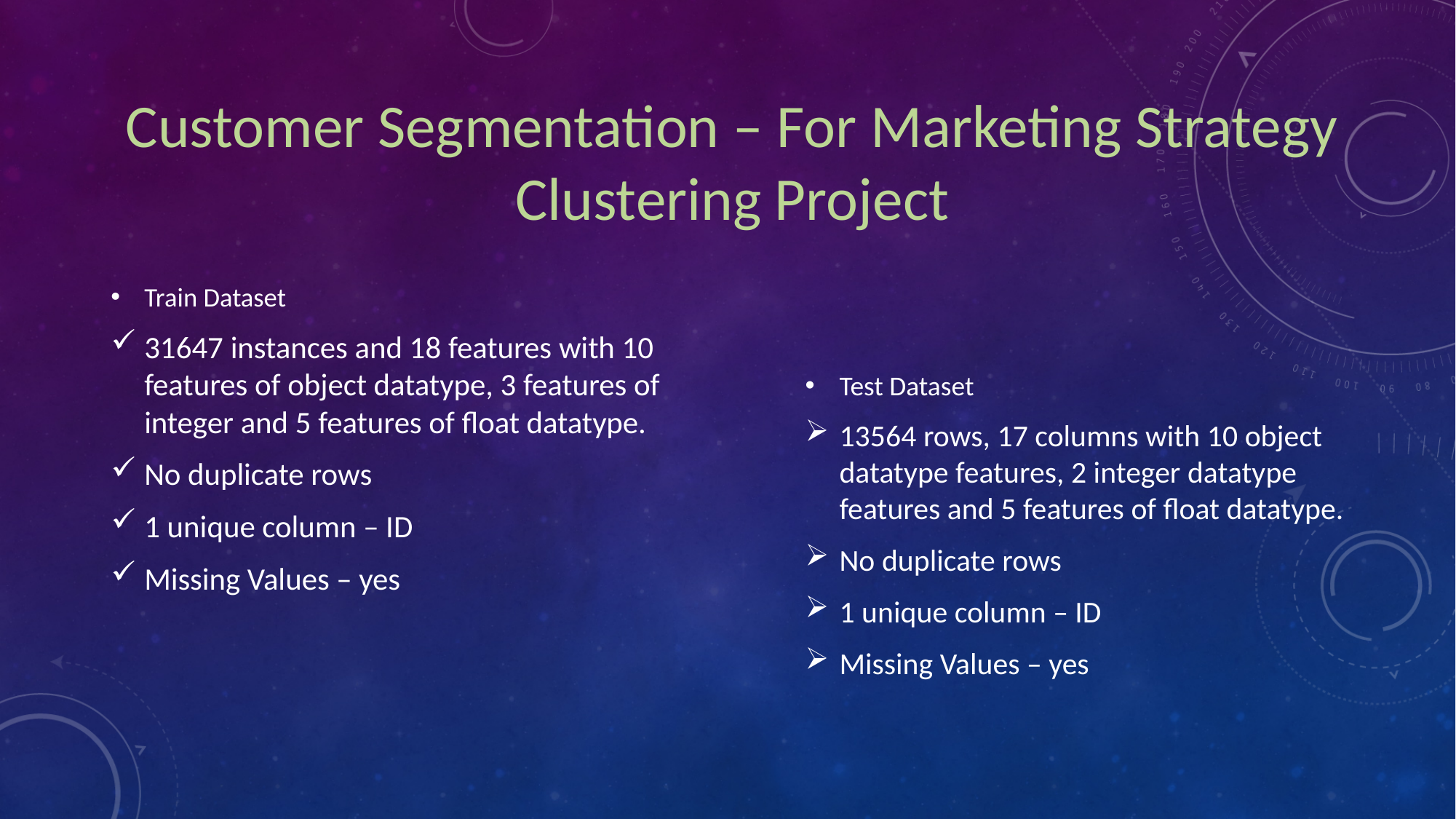

# Customer Segmentation – For Marketing Strategy Clustering Project
Train Dataset
31647 instances and 18 features with 10 features of object datatype, 3 features of integer and 5 features of float datatype.
No duplicate rows
1 unique column – ID
Missing Values – yes

Test Dataset
13564 rows, 17 columns with 10 object datatype features, 2 integer datatype features and 5 features of float datatype.
No duplicate rows
1 unique column – ID
Missing Values – yes